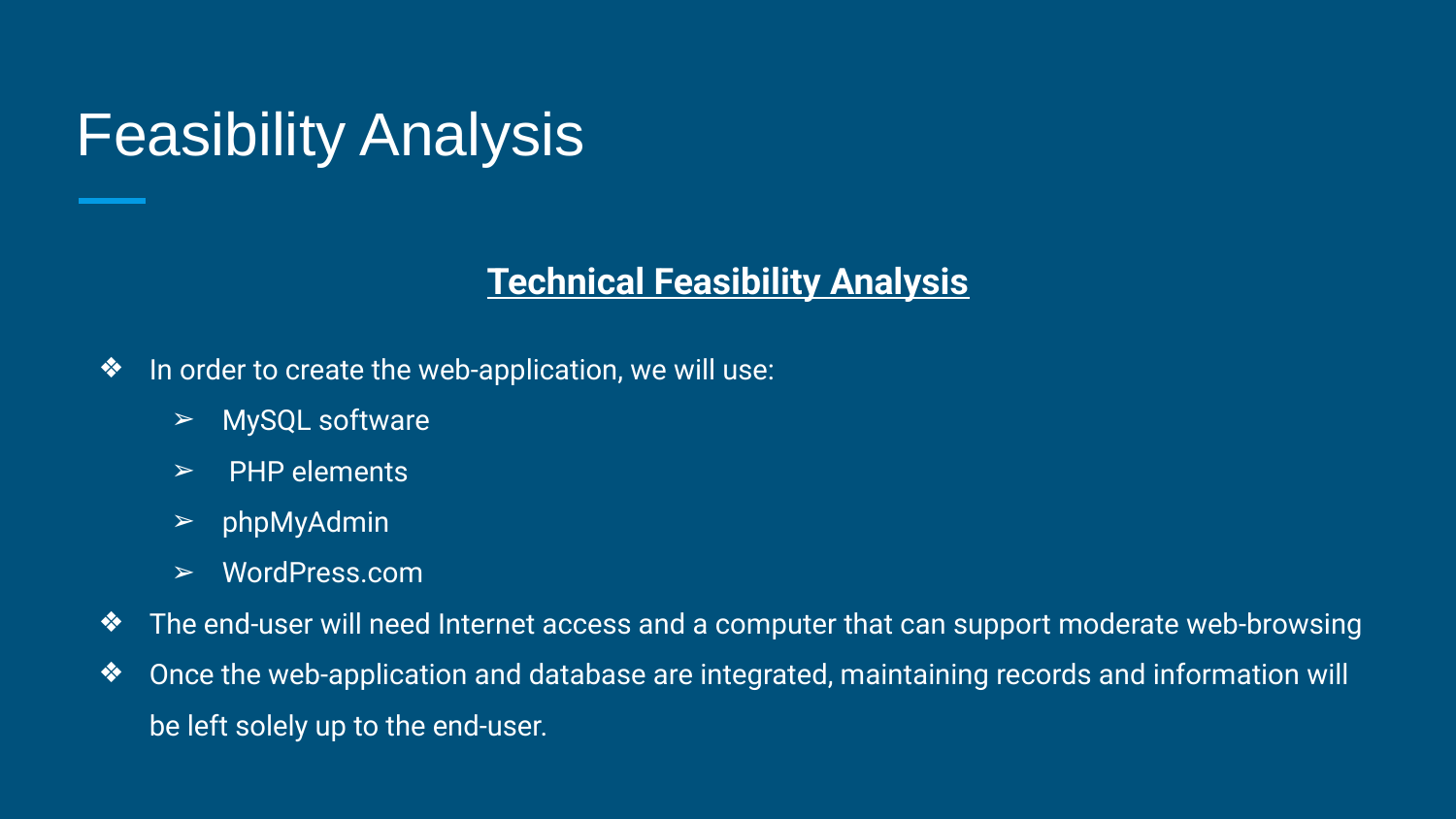

# Feasibility Analysis
Technical Feasibility Analysis
In order to create the web-application, we will use:
MySQL software
 PHP elements
phpMyAdmin
WordPress.com
The end-user will need Internet access and a computer that can support moderate web-browsing
Once the web-application and database are integrated, maintaining records and information will be left solely up to the end-user.